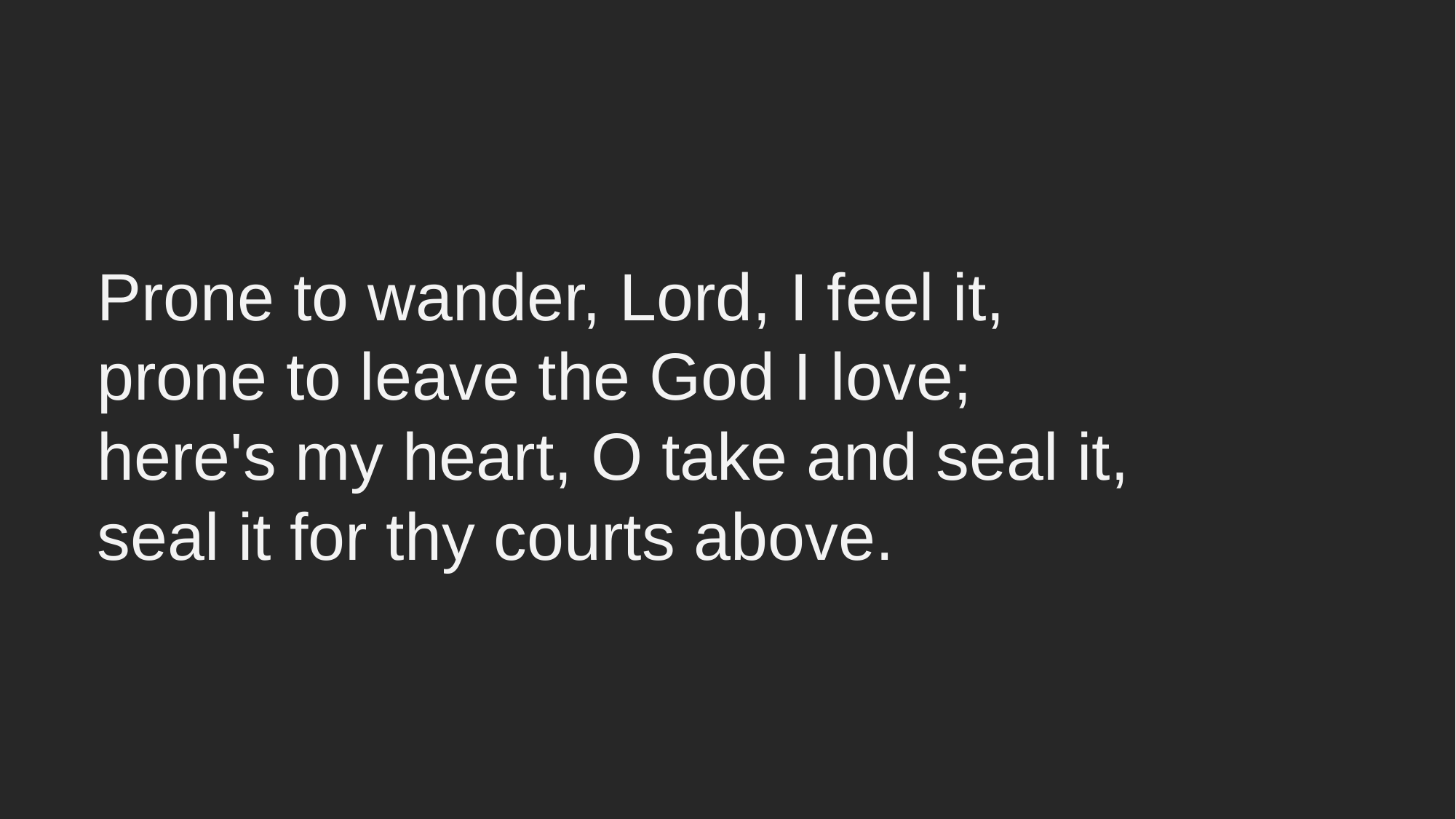

Prone to wander, Lord, I feel it,
	prone to leave the God I love;
	here's my heart, O take and seal it,
	seal it for thy courts above.